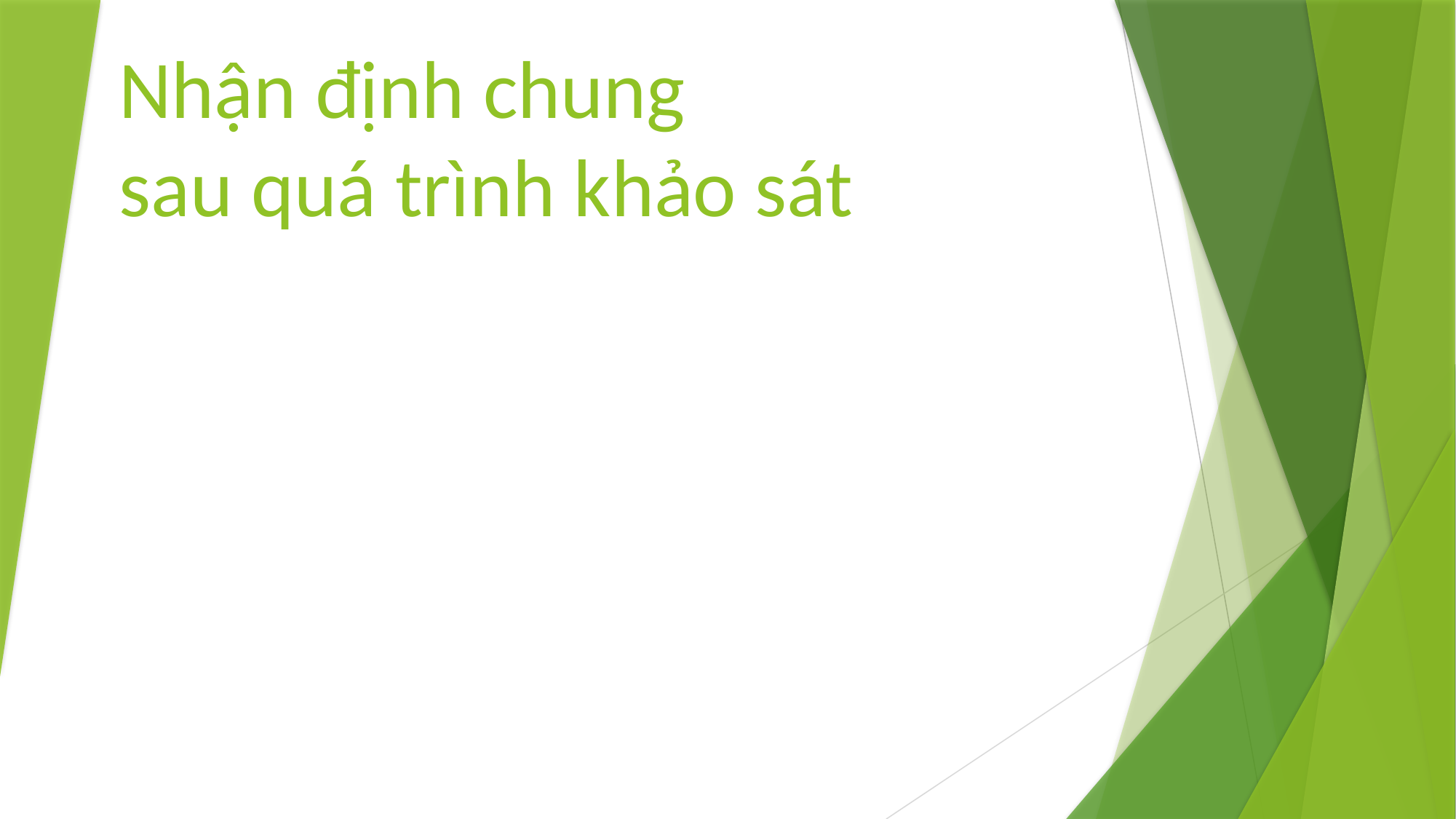

# Nhận định chung sau quá trình khảo sát